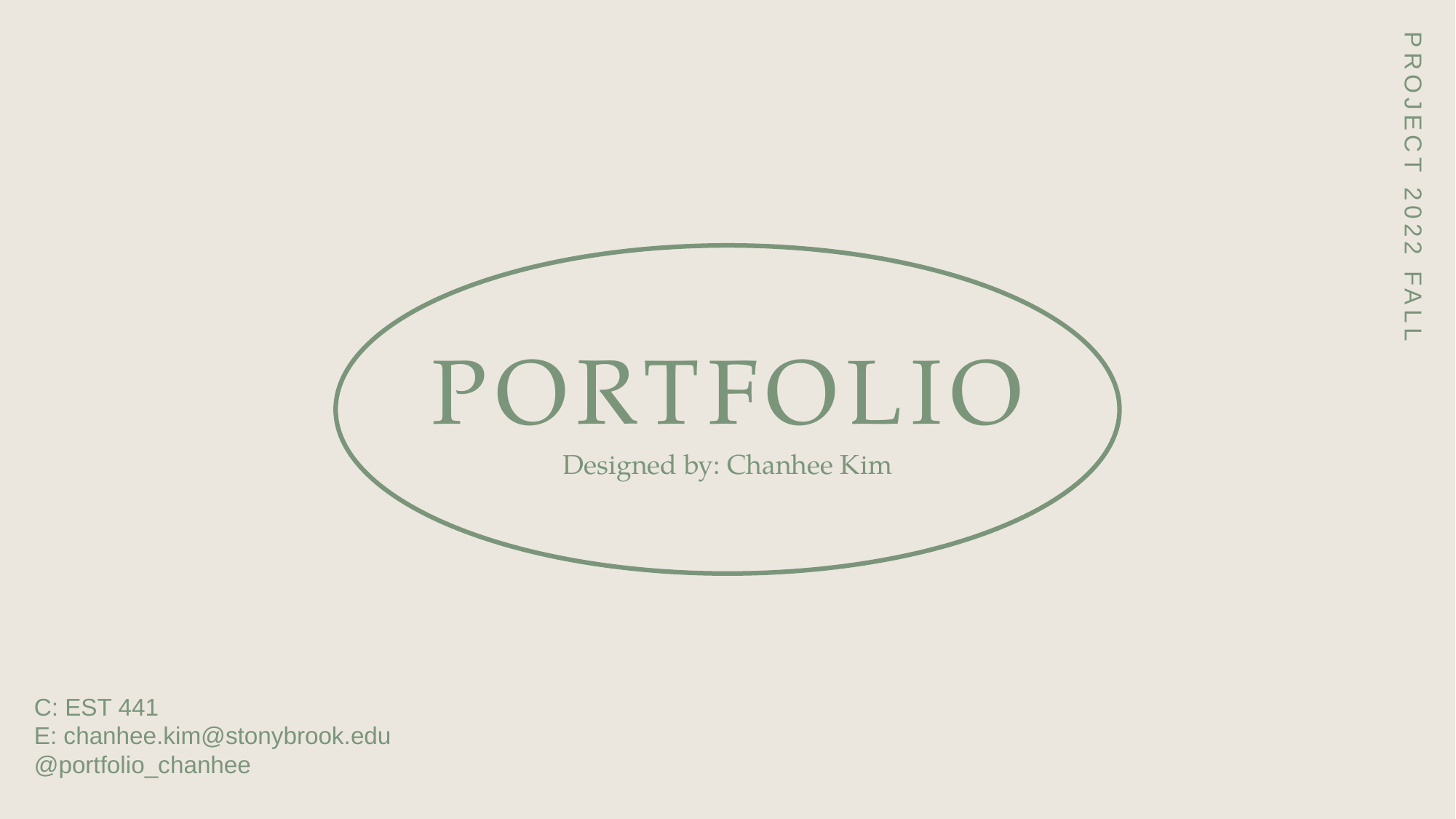

PROJECT 2022 FALL

PORTFOLIO
Designed by: Chanhee Kim
C: EST 441
E: chanhee.kim@stonybrook.edu
@portfolio_chanhee